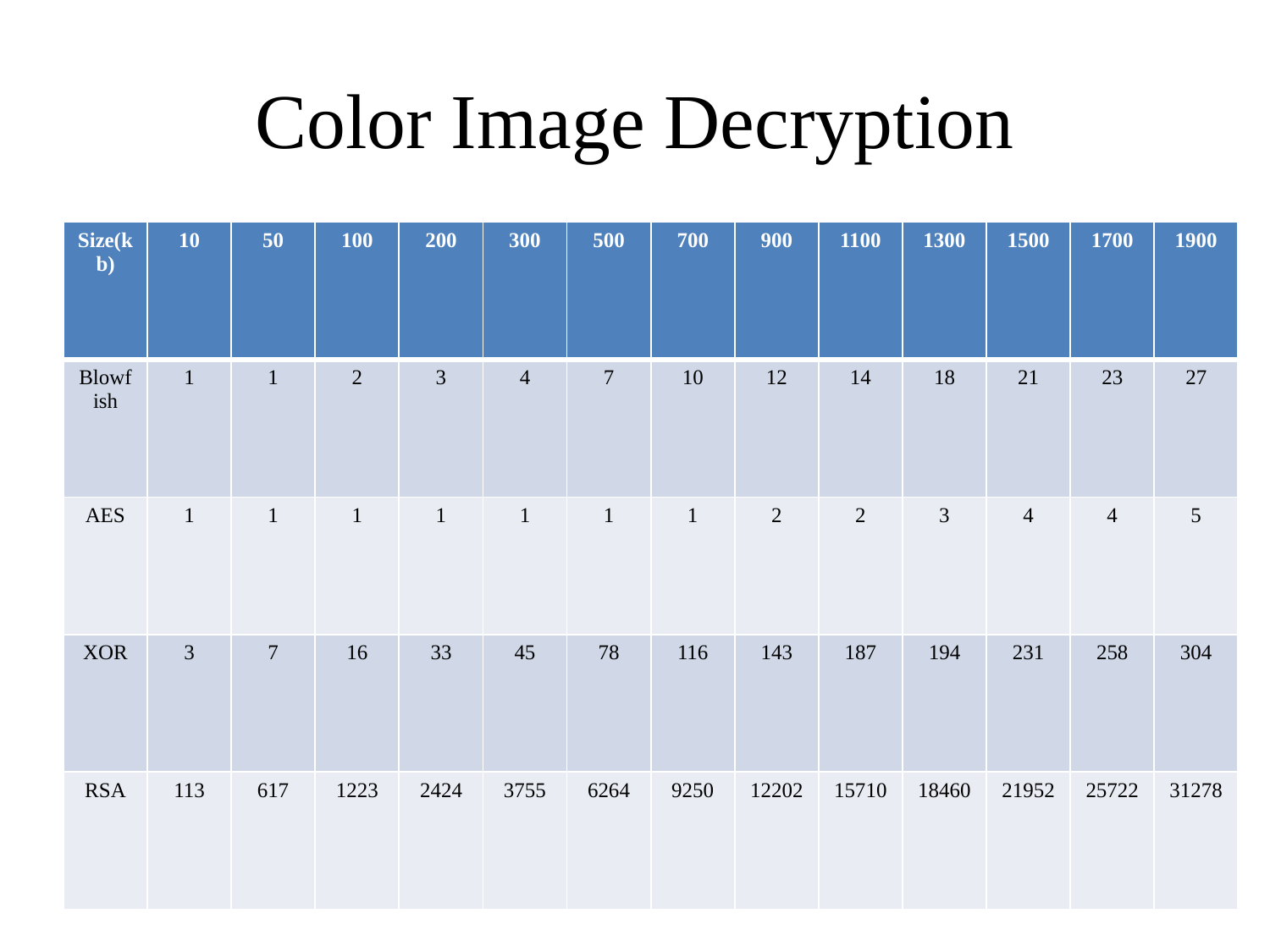

# Color Image Decryption
| Size(kb) | 10 | 50 | 100 | 200 | 300 | 500 | 700 | 900 | 1100 | 1300 | 1500 | 1700 | 1900 |
| --- | --- | --- | --- | --- | --- | --- | --- | --- | --- | --- | --- | --- | --- |
| Blowfish | 1 | 1 | 2 | 3 | 4 | 7 | 10 | 12 | 14 | 18 | 21 | 23 | 27 |
| AES | 1 | 1 | 1 | 1 | 1 | 1 | 1 | 2 | 2 | 3 | 4 | 4 | 5 |
| XOR | 3 | 7 | 16 | 33 | 45 | 78 | 116 | 143 | 187 | 194 | 231 | 258 | 304 |
| RSA | 113 | 617 | 1223 | 2424 | 3755 | 6264 | 9250 | 12202 | 15710 | 18460 | 21952 | 25722 | 31278 |